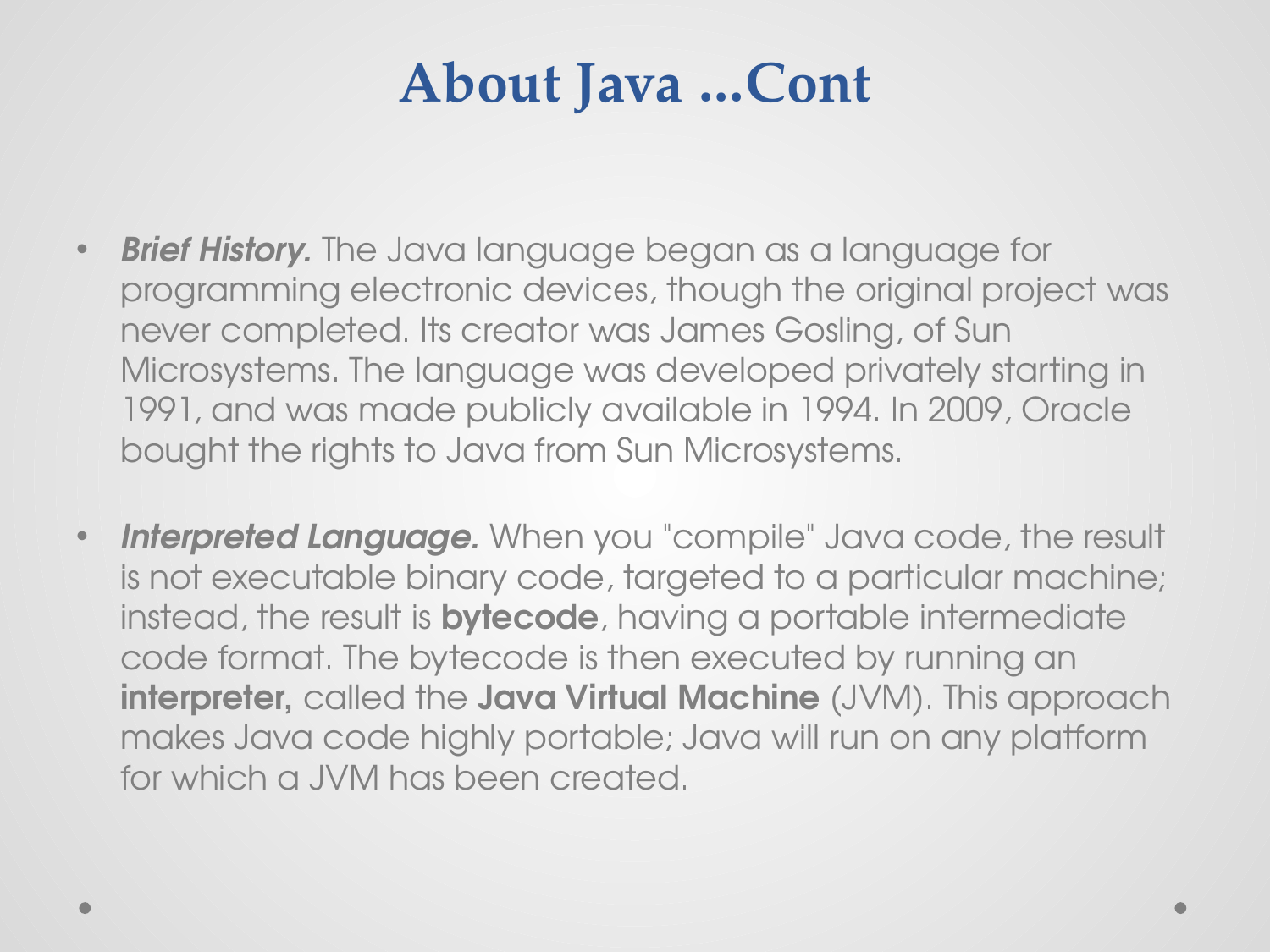

# About Java …Cont
Brief History. The Java language began as a language for programming electronic devices, though the original project was never completed. Its creator was James Gosling, of Sun Microsystems. The language was developed privately starting in 1991, and was made publicly available in 1994. In 2009, Oracle bought the rights to Java from Sun Microsystems.
Interpreted Language. When you "compile" Java code, the result is not executable binary code, targeted to a particular machine; instead, the result is bytecode, having a portable intermediate code format. The bytecode is then executed by running an interpreter, called the Java Virtual Machine (JVM). This approach makes Java code highly portable; Java will run on any platform for which a JVM has been created.